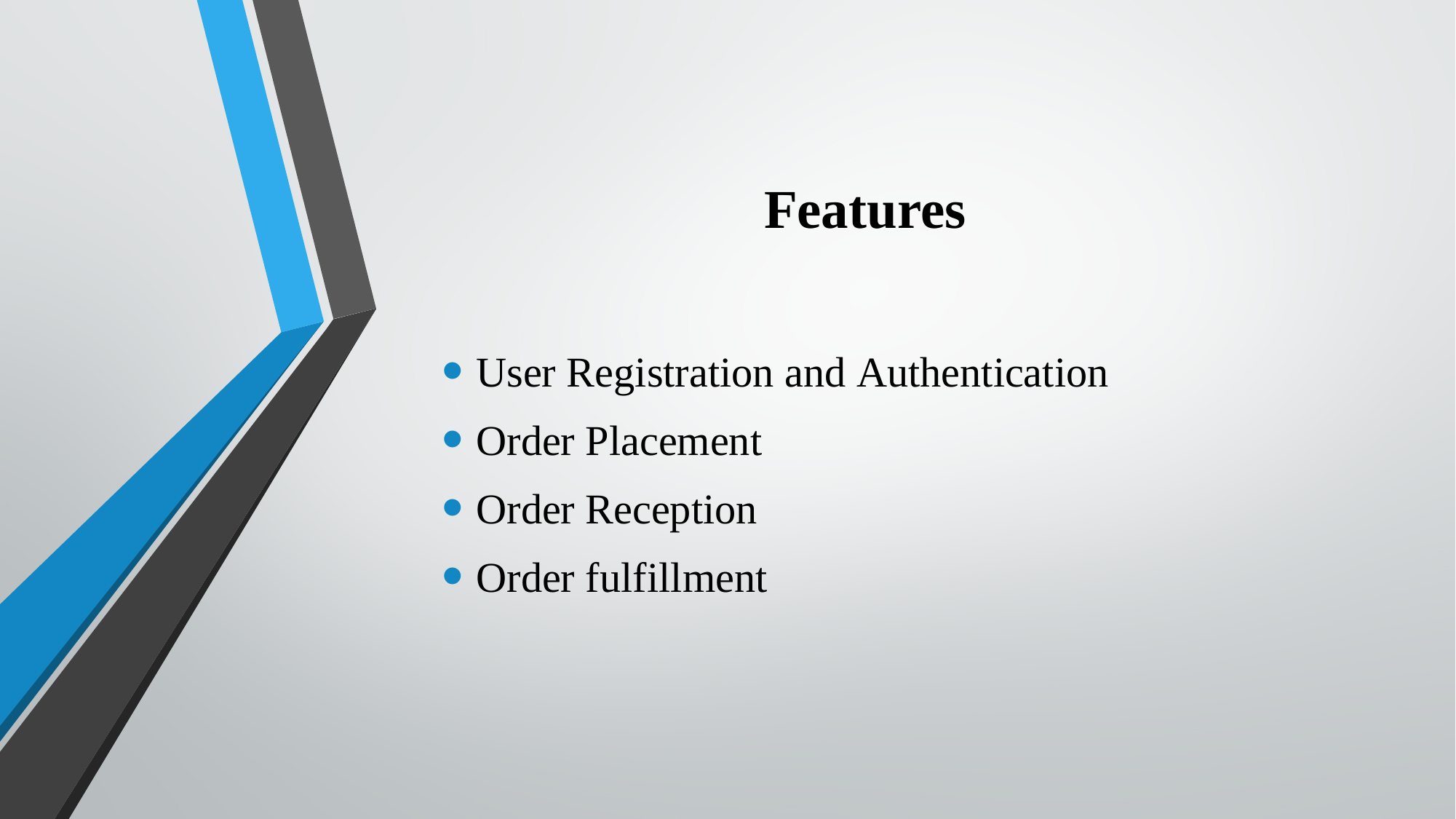

# Features

User Registration and Authentication
Order Placement
Order Reception
Order fulfillment